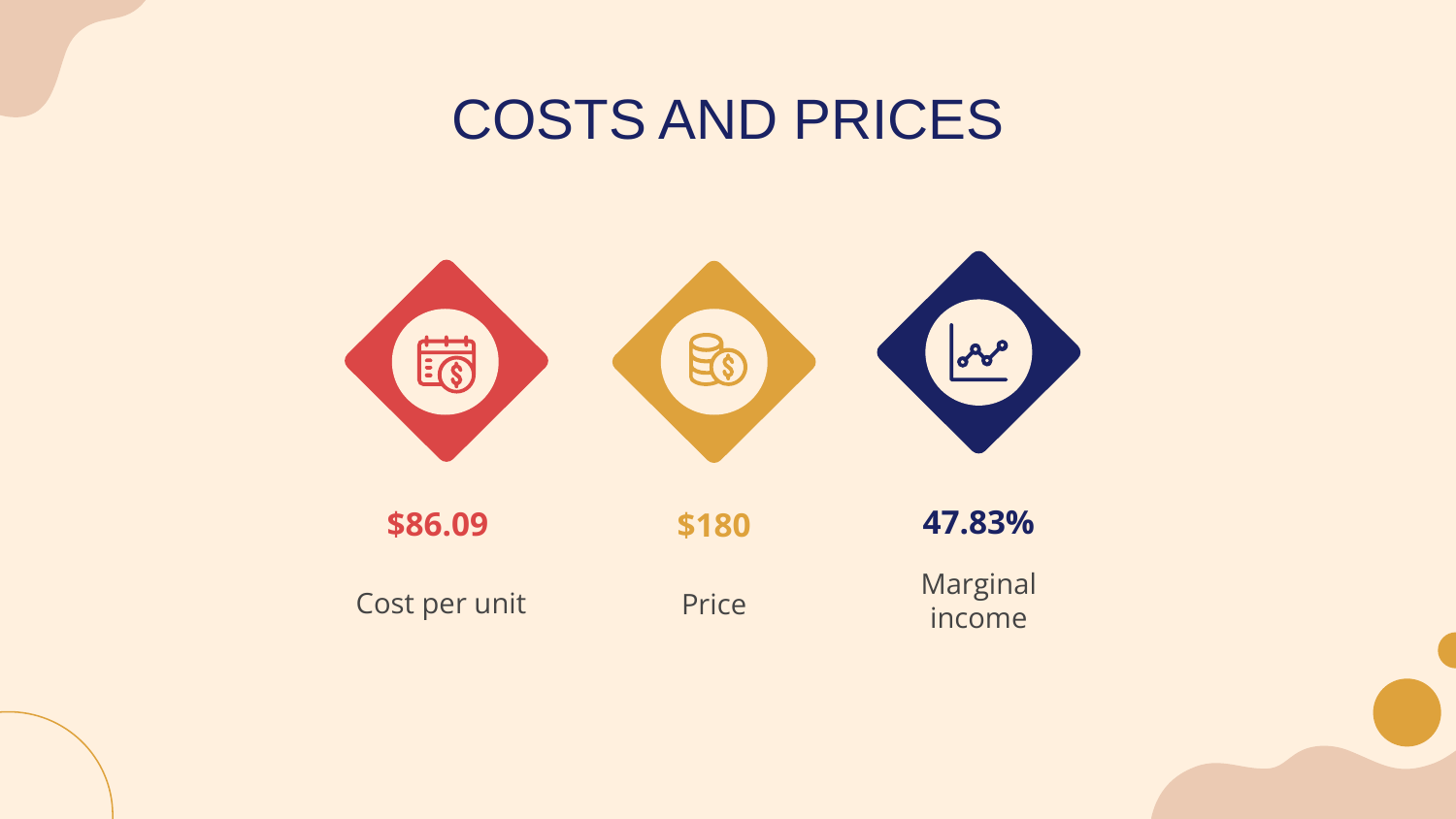

# COSTS AND PRICES

47.83%
Marginal income
$86.09
Cost per unit
$180
Price